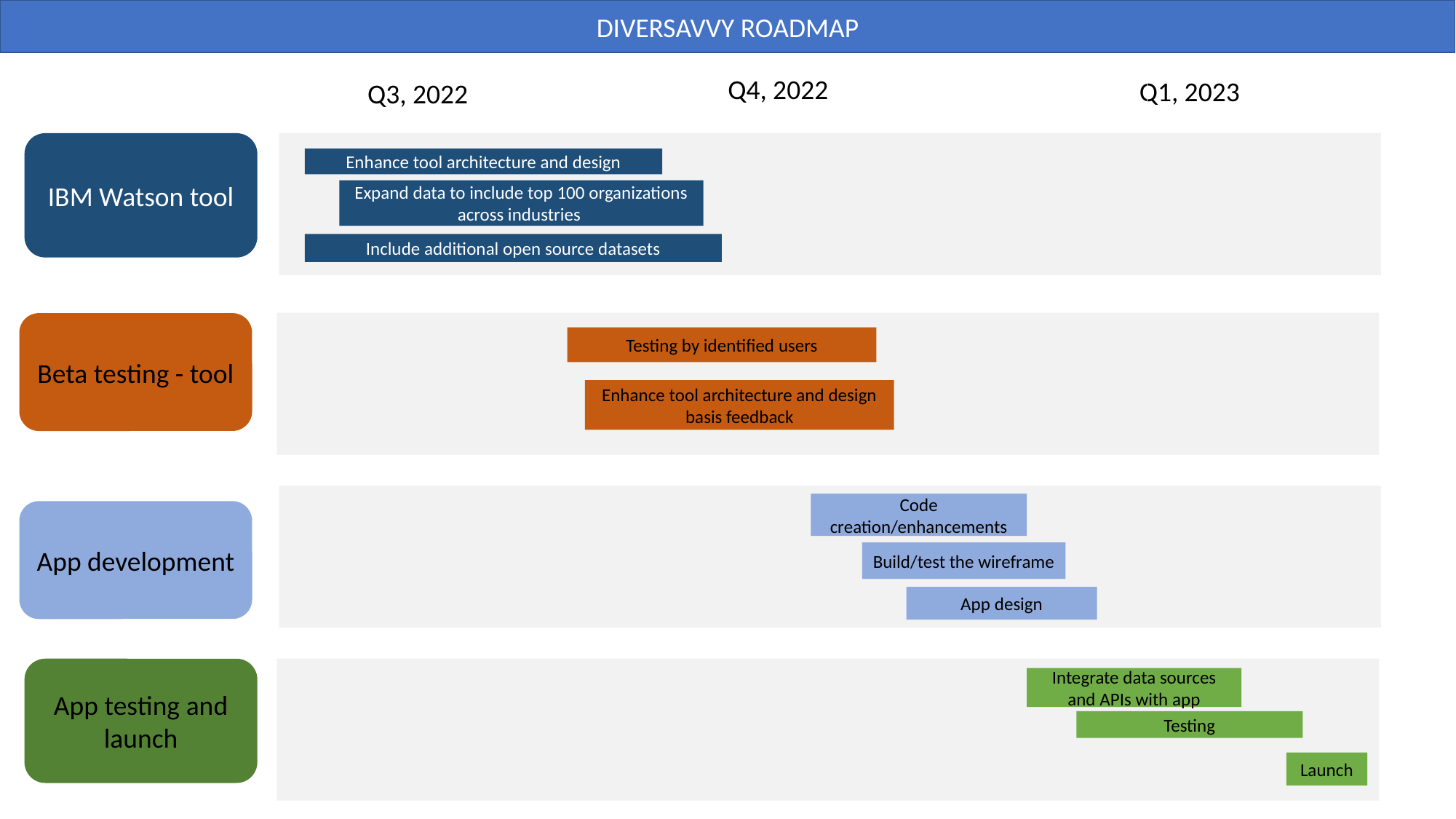

DIVERSAVVY ROADMAP
Q4, 2022
Q1, 2023
Q3, 2022
IBM Watson tool

Enhance tool architecture and design
Expand data to include top 100 organizations across industries
Include additional open source datasets

Beta testing - tool
Testing by identified users
Enhance tool architecture and design basis feedback

Code creation/enhancements
App development
Enhance tool architecture and design
Build/test the wireframe
App design
App testing and launch

Integrate data sources and APIs with app
Testing
Launch